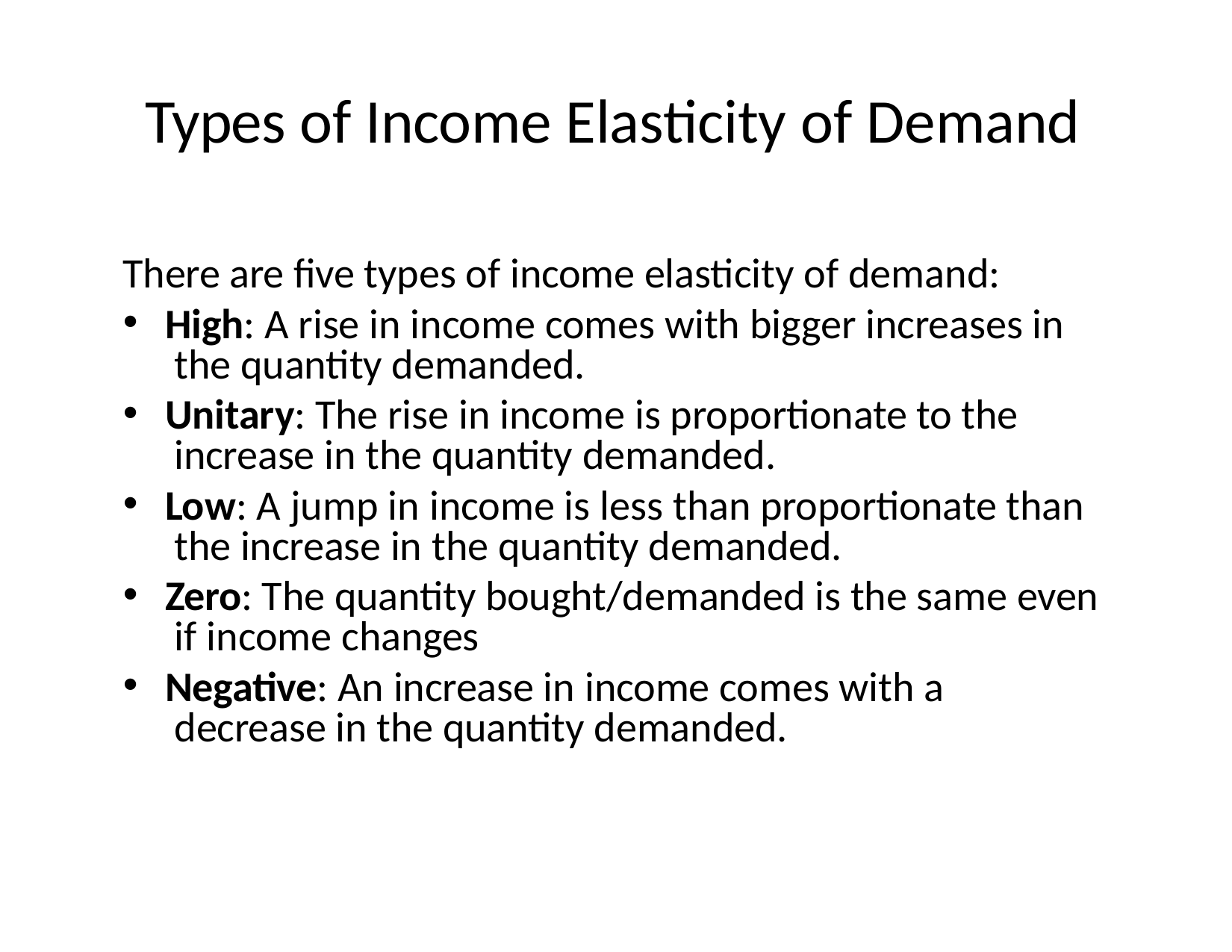

# Types of Income Elasticity of Demand
There are five types of income elasticity of demand:
High: A rise in income comes with bigger increases in  the quantity demanded.
Unitary: The rise in income is proportionate to the  increase in the quantity demanded.
Low: A jump in income is less than proportionate than  the increase in the quantity demanded.
Zero: The quantity bought/demanded is the same even  if income changes
Negative: An increase in income comes with a  decrease in the quantity demanded.